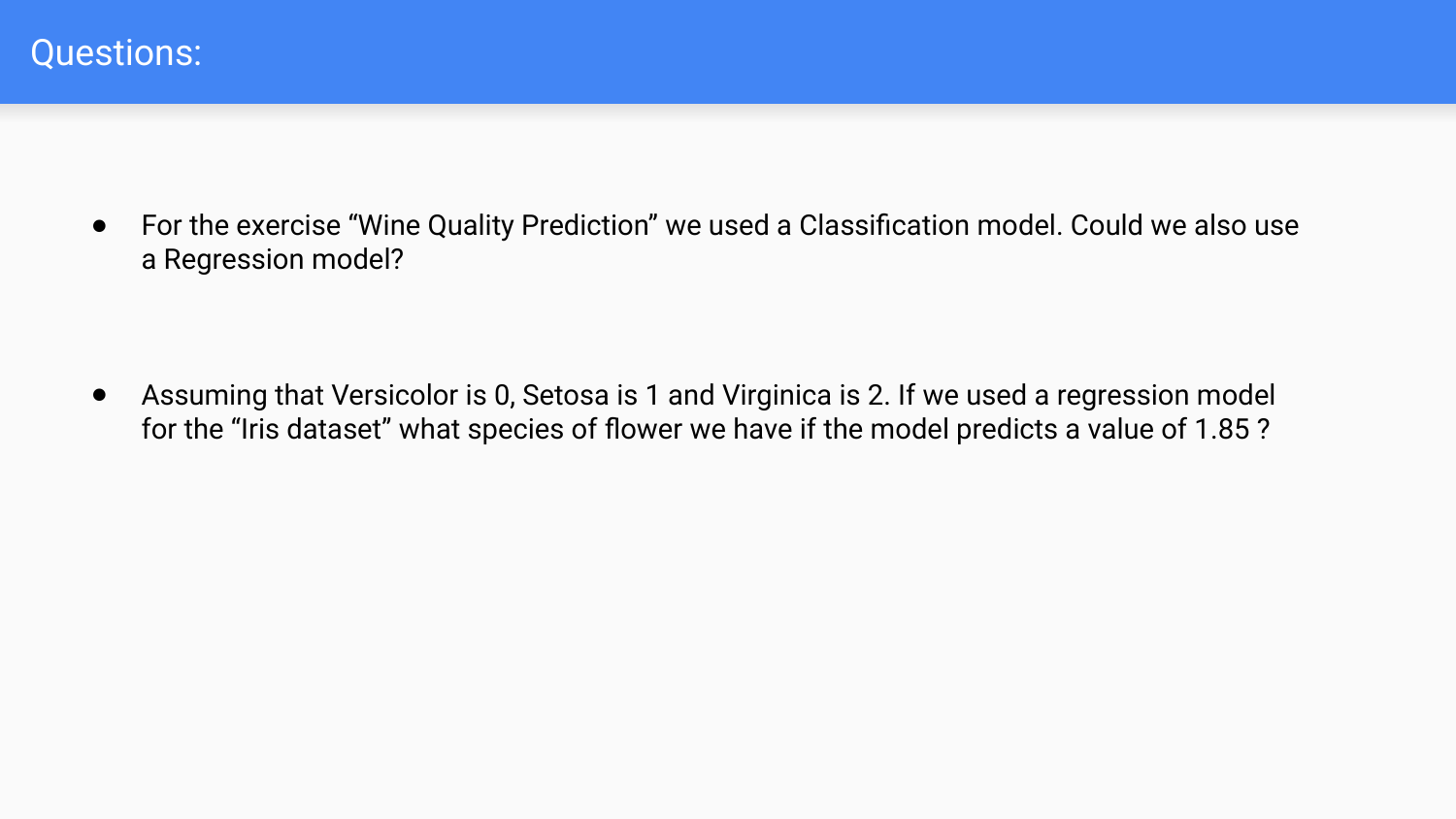

# Questions:
For the exercise “Wine Quality Prediction” we used a Classification model. Could we also use a Regression model?

Assuming that Versicolor is 0, Setosa is 1 and Virginica is 2. If we used a regression model for the “Iris dataset” what species of flower we have if the model predicts a value of 1.85 ?